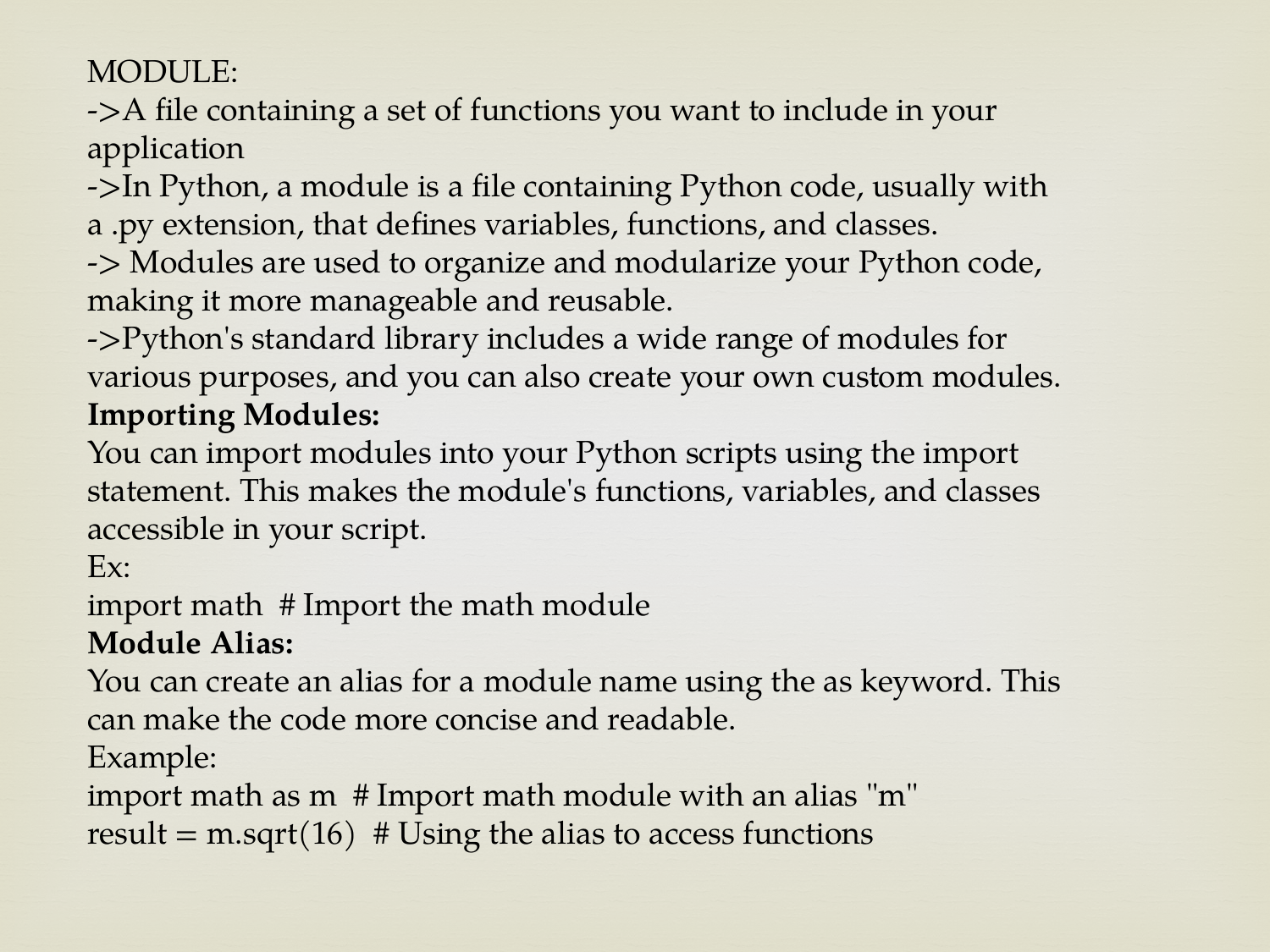

MODULE:
->A file containing a set of functions you want to include in your application
->In Python, a module is a file containing Python code, usually with a .py extension, that defines variables, functions, and classes.
-> Modules are used to organize and modularize your Python code, making it more manageable and reusable.
->Python's standard library includes a wide range of modules for various purposes, and you can also create your own custom modules.
Importing Modules:
You can import modules into your Python scripts using the import statement. This makes the module's functions, variables, and classes accessible in your script.
Ex:
import math  # Import the math module
Module Alias:
You can create an alias for a module name using the as keyword. This can make the code more concise and readable.
Example:
import math as m  # Import math module with an alias "m"
result = m.sqrt(16)  # Using the alias to access functions